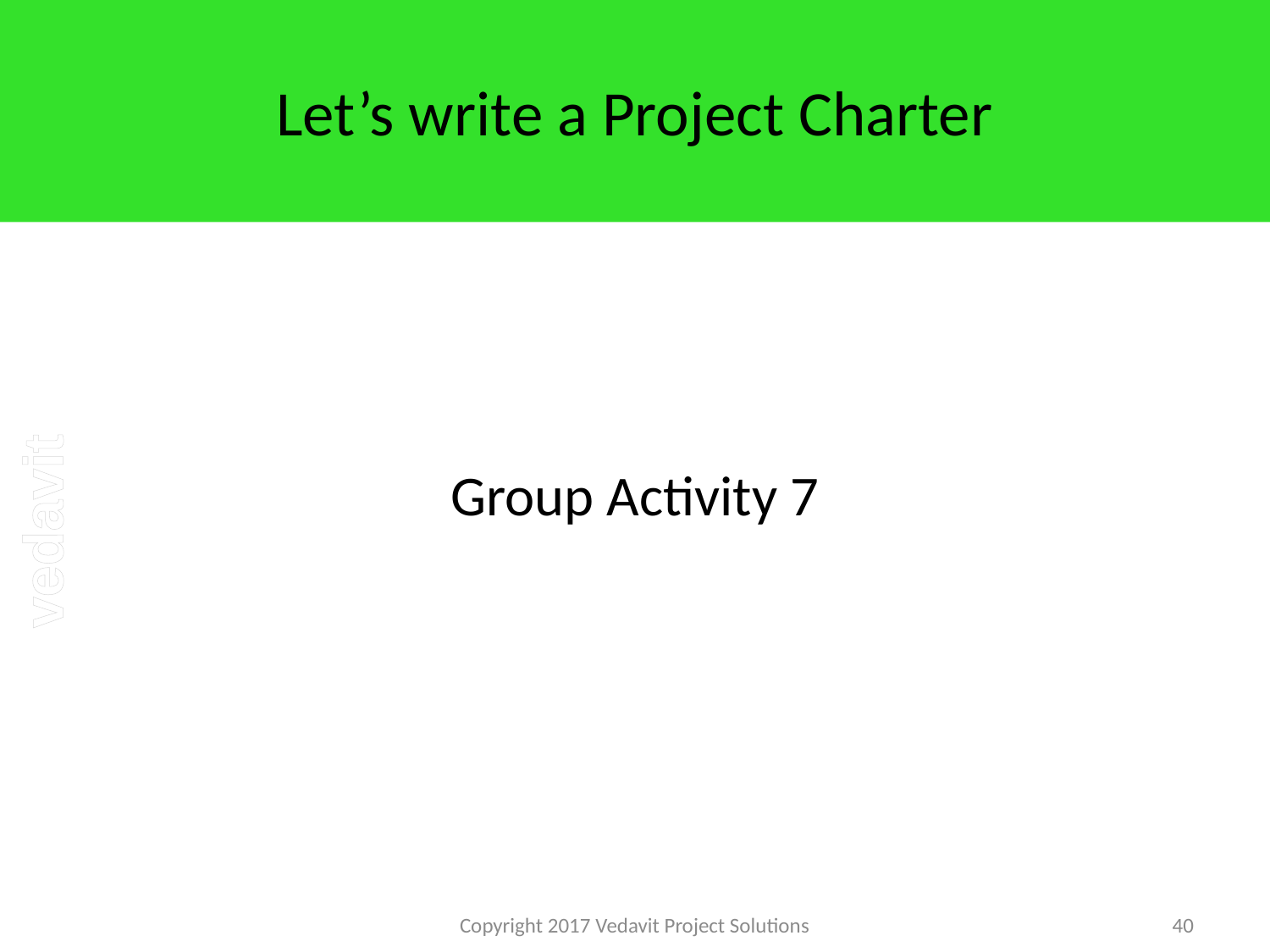

# Let’s write a Project Charter

Group Activity 7

Copyright 2017 Vedavit Project Solutions
40